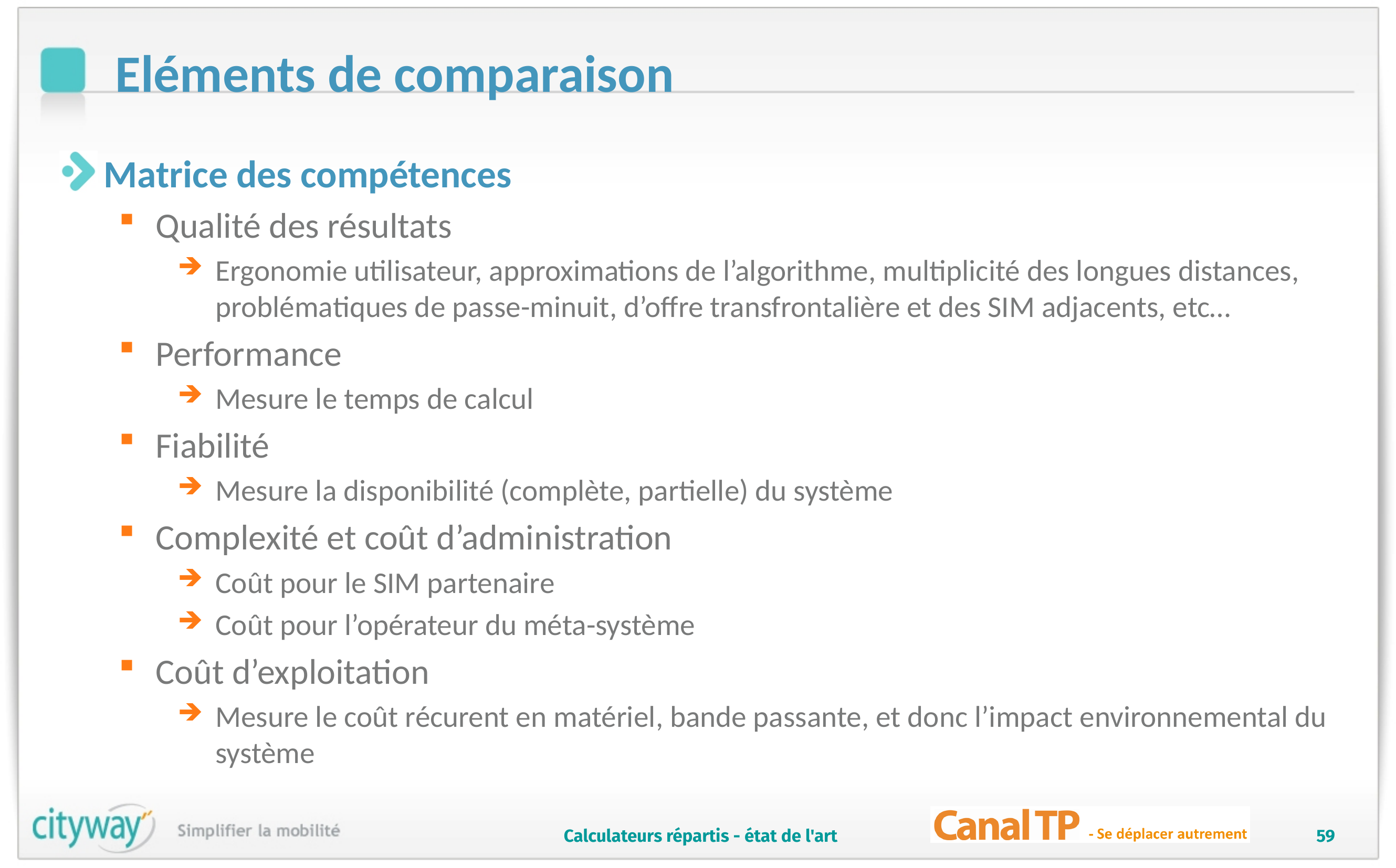

# Eléments de comparaison
Matrice des compétences
Qualité des résultats
Ergonomie utilisateur, approximations de l’algorithme, multiplicité des longues distances, problématiques de passe-minuit, d’offre transfrontalière et des SIM adjacents, etc…
Performance
Mesure le temps de calcul
Fiabilité
Mesure la disponibilité (complète, partielle) du système
Complexité et coût d’administration
Coût pour le SIM partenaire
Coût pour l’opérateur du méta-système
Coût d’exploitation
Mesure le coût récurent en matériel, bande passante, et donc l’impact environnemental du système
Calculateurs répartis - état de l'art
59